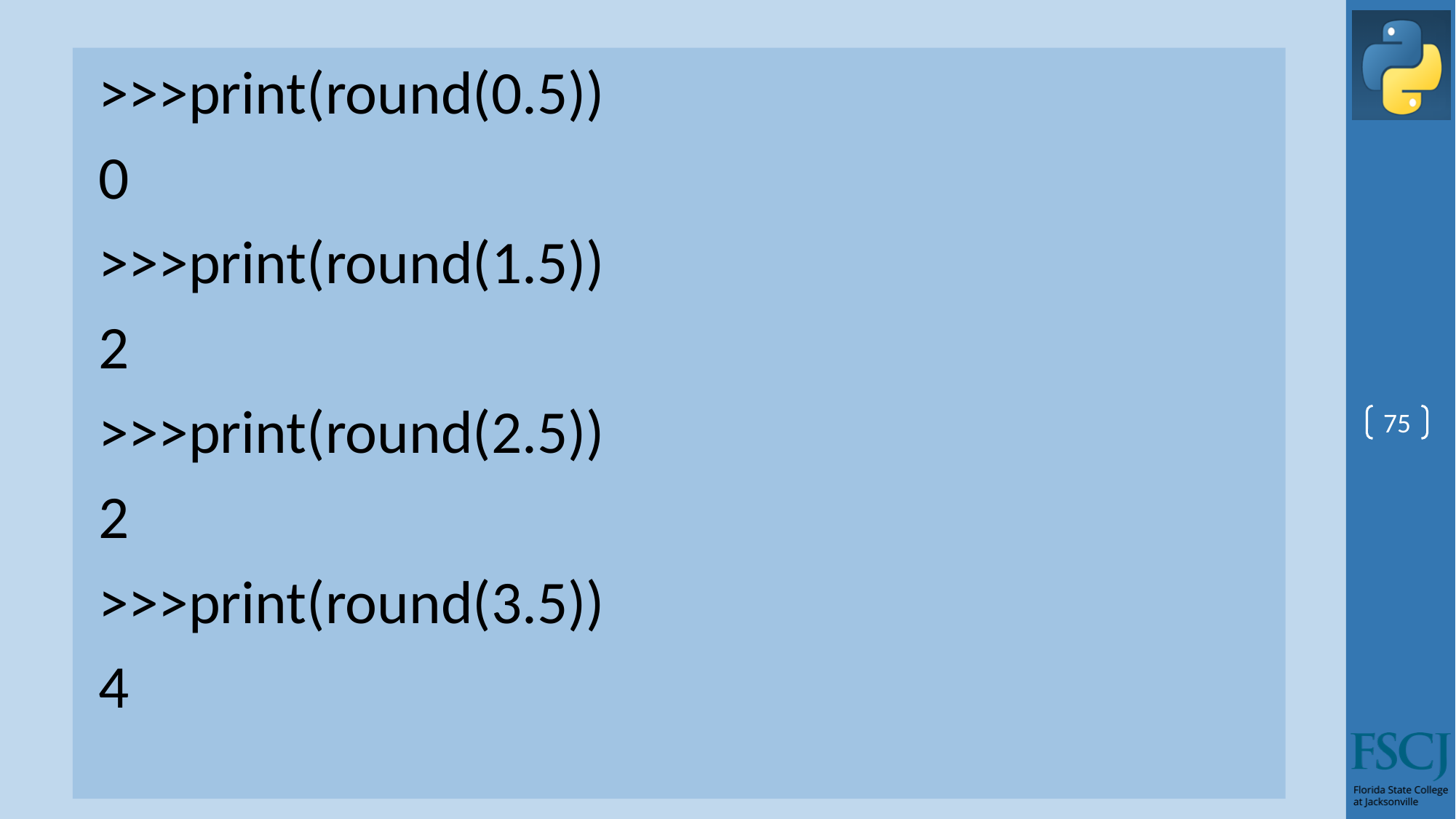

>>>print(round(0.5))
0
>>>print(round(1.5))
2
>>>print(round(2.5))
2
>>>print(round(3.5))
4
75